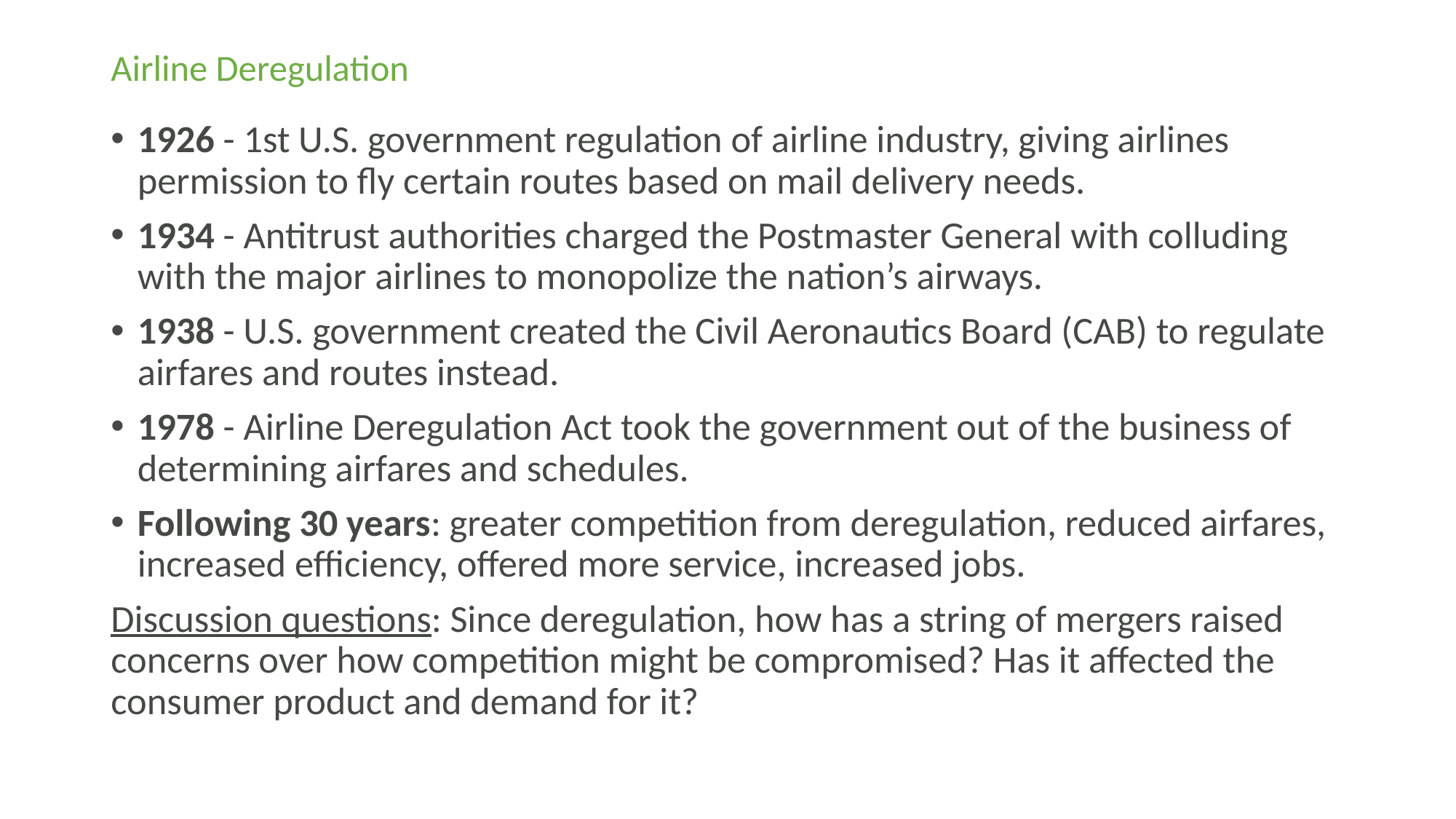

# Airline Deregulation
1926 - 1st U.S. government regulation of airline industry, giving airlines permission to fly certain routes based on mail delivery needs.
1934 - Antitrust authorities charged the Postmaster General with colluding with the major airlines to monopolize the nation’s airways.
1938 - U.S. government created the Civil Aeronautics Board (CAB) to regulate airfares and routes instead.
1978 - Airline Deregulation Act took the government out of the business of determining airfares and schedules.
Following 30 years: greater competition from deregulation, reduced airfares, increased efficiency, offered more service, increased jobs.
Discussion questions: Since deregulation, how has a string of mergers raised concerns over how competition might be compromised? Has it affected the consumer product and demand for it?